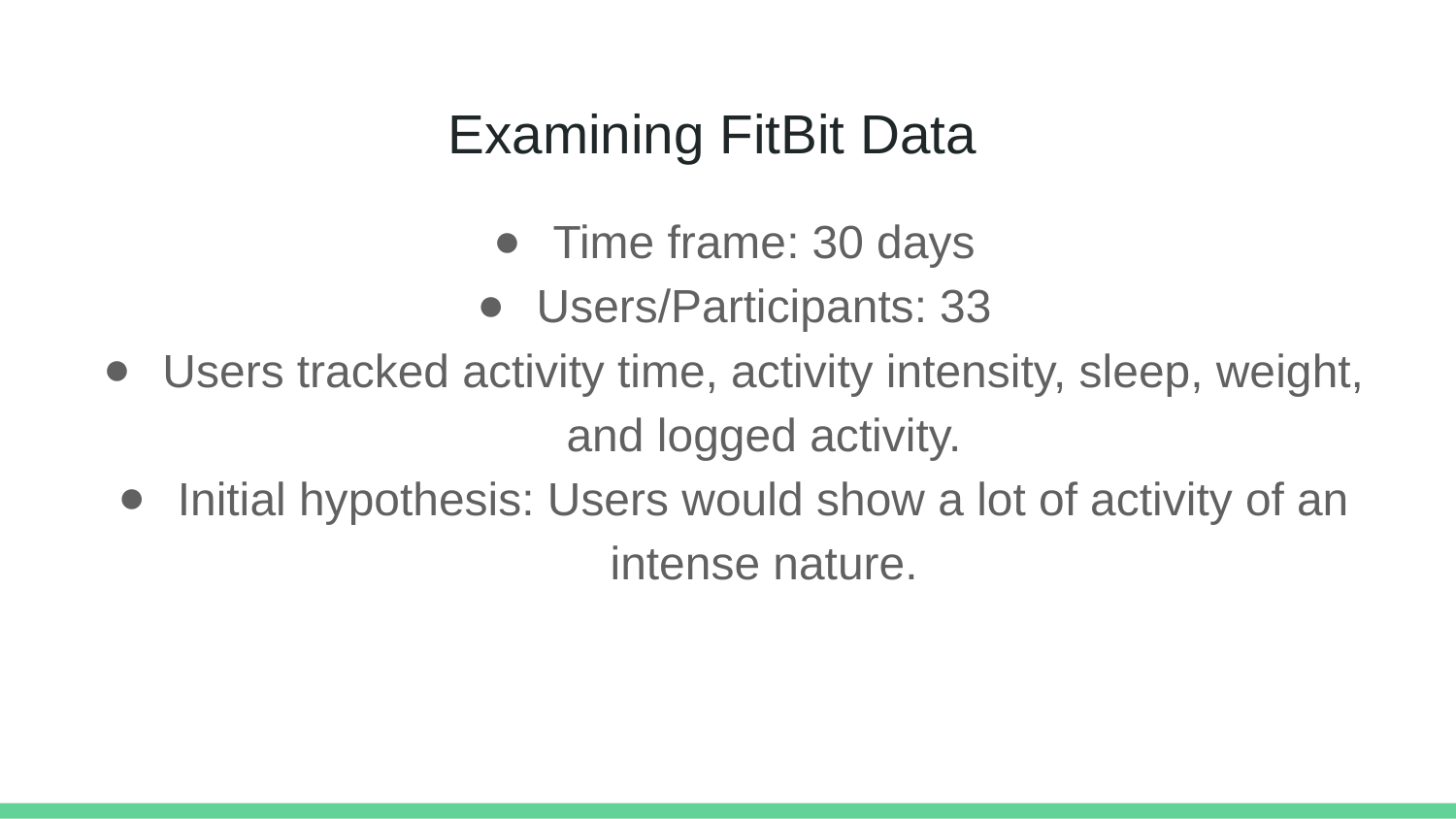

# Examining FitBit Data
Time frame: 30 days
Users/Participants: 33
Users tracked activity time, activity intensity, sleep, weight, and logged activity.
Initial hypothesis: Users would show a lot of activity of an intense nature.